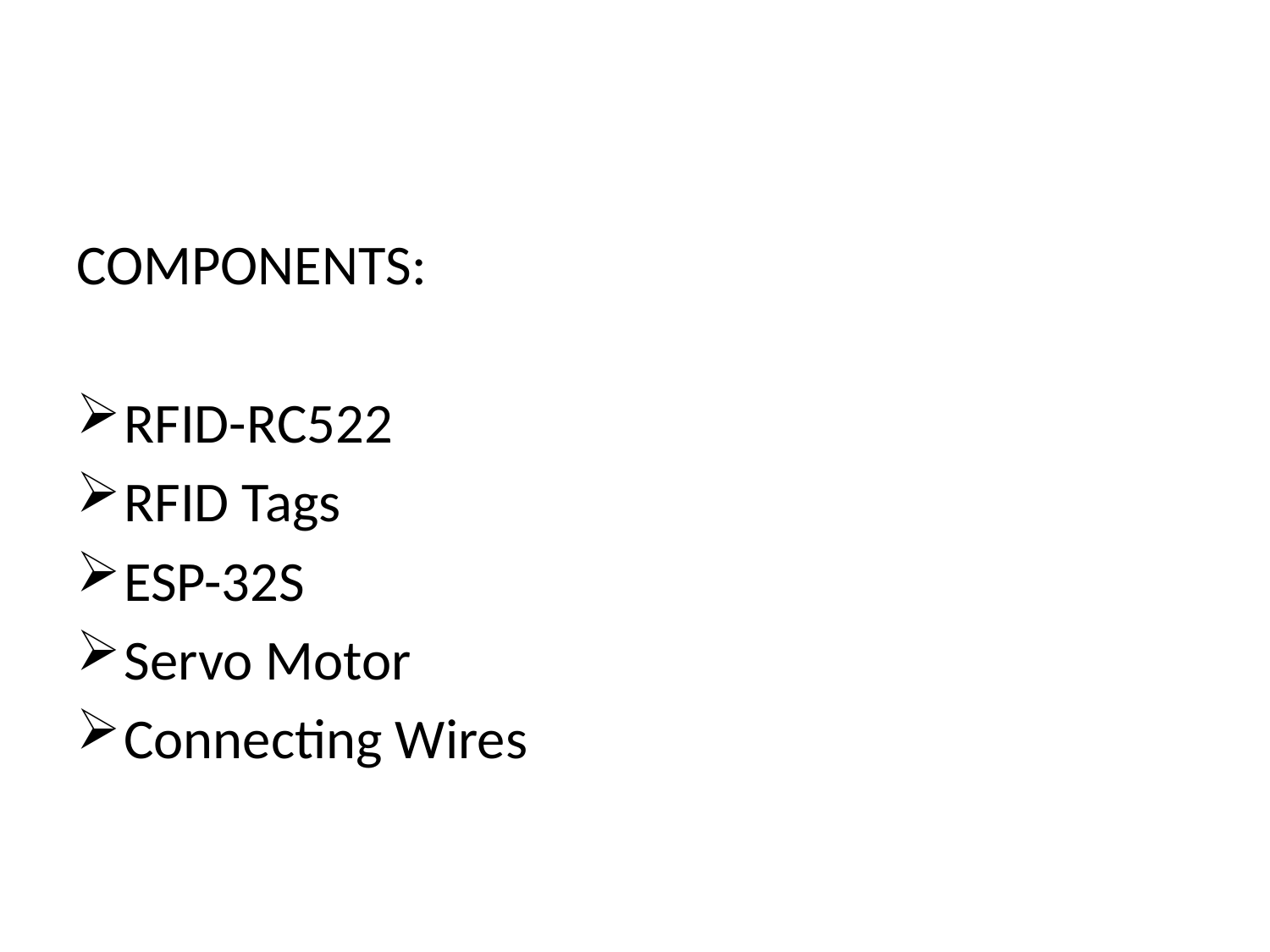

#
COMPONENTS:

RFID-RC522
RFID Tags
ESP-32S
Servo Motor
Connecting Wires